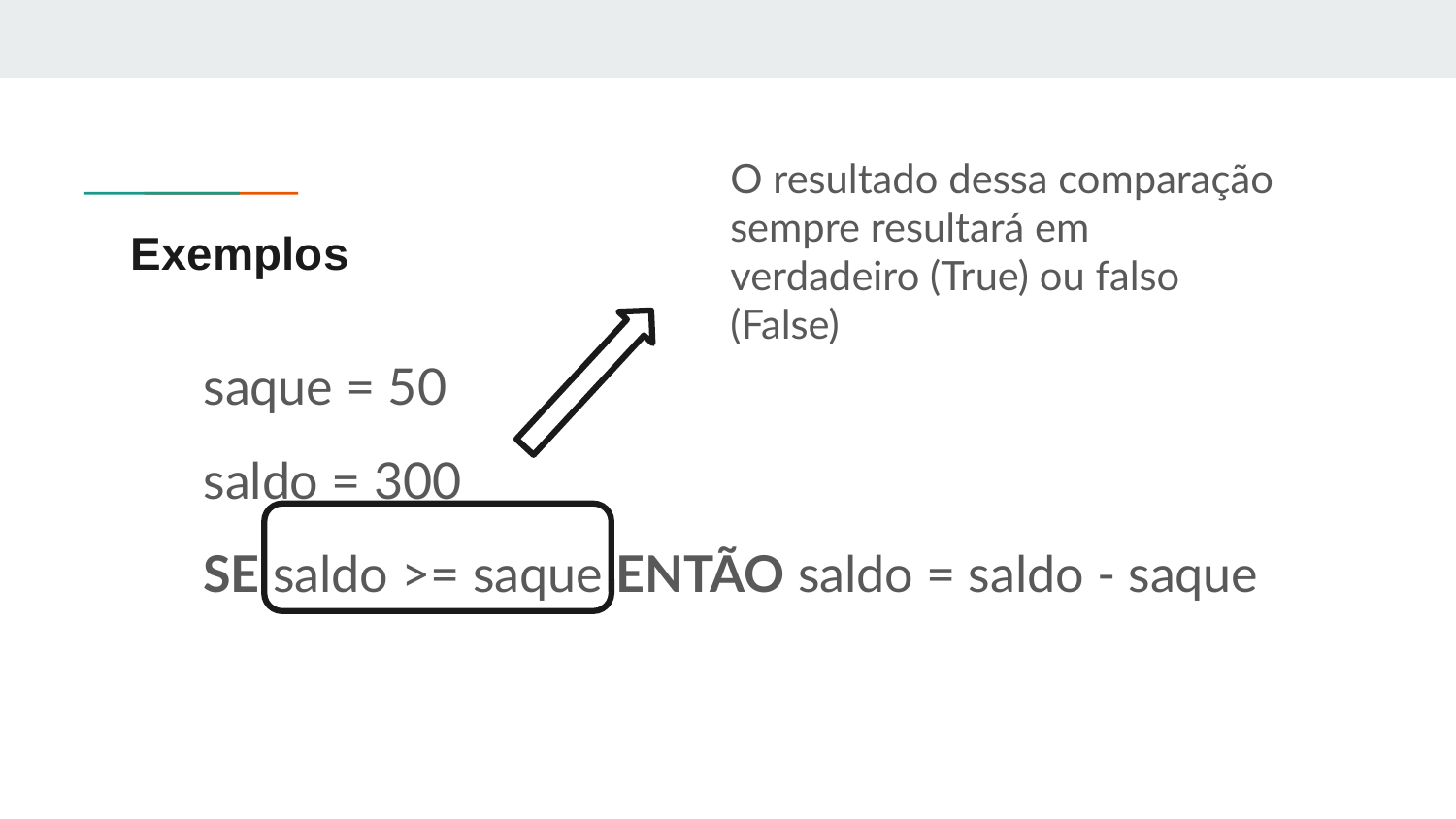

O resultado dessa comparação sempre resultará em verdadeiro (True) ou falso (False)
# Exemplos

saque = 50
saldo = 300
SE saldo >= saque ENTÃO saldo = saldo - saque